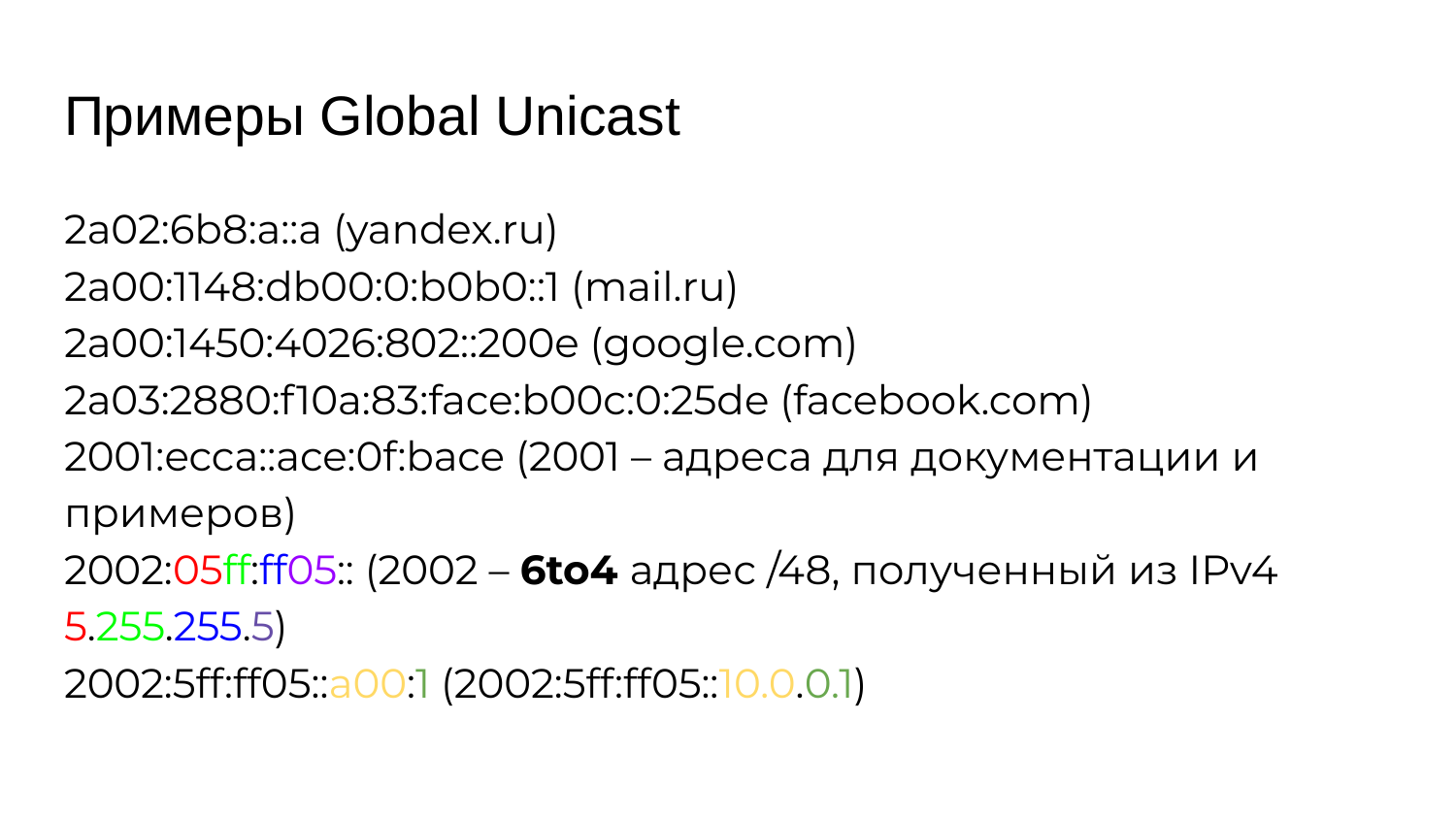

# Примеры Global Unicast
2a02:6b8:a::a (yandex.ru)
2a00:1148:db00:0:b0b0::1 (mail.ru)
2a00:1450:4026:802::200e (google.com)
2a03:2880:f10a:83:face:b00c:0:25de (facebook.com)
2001:ecca::ace:0f:bace (2001 – адреса для документации и примеров)
2002:05ff:ff05:: (2002 – 6to4 адрес /48, полученный из IPv4 5.255.255.5)
2002:5ff:ff05::a00:1 (2002:5ff:ff05::10.0.0.1)